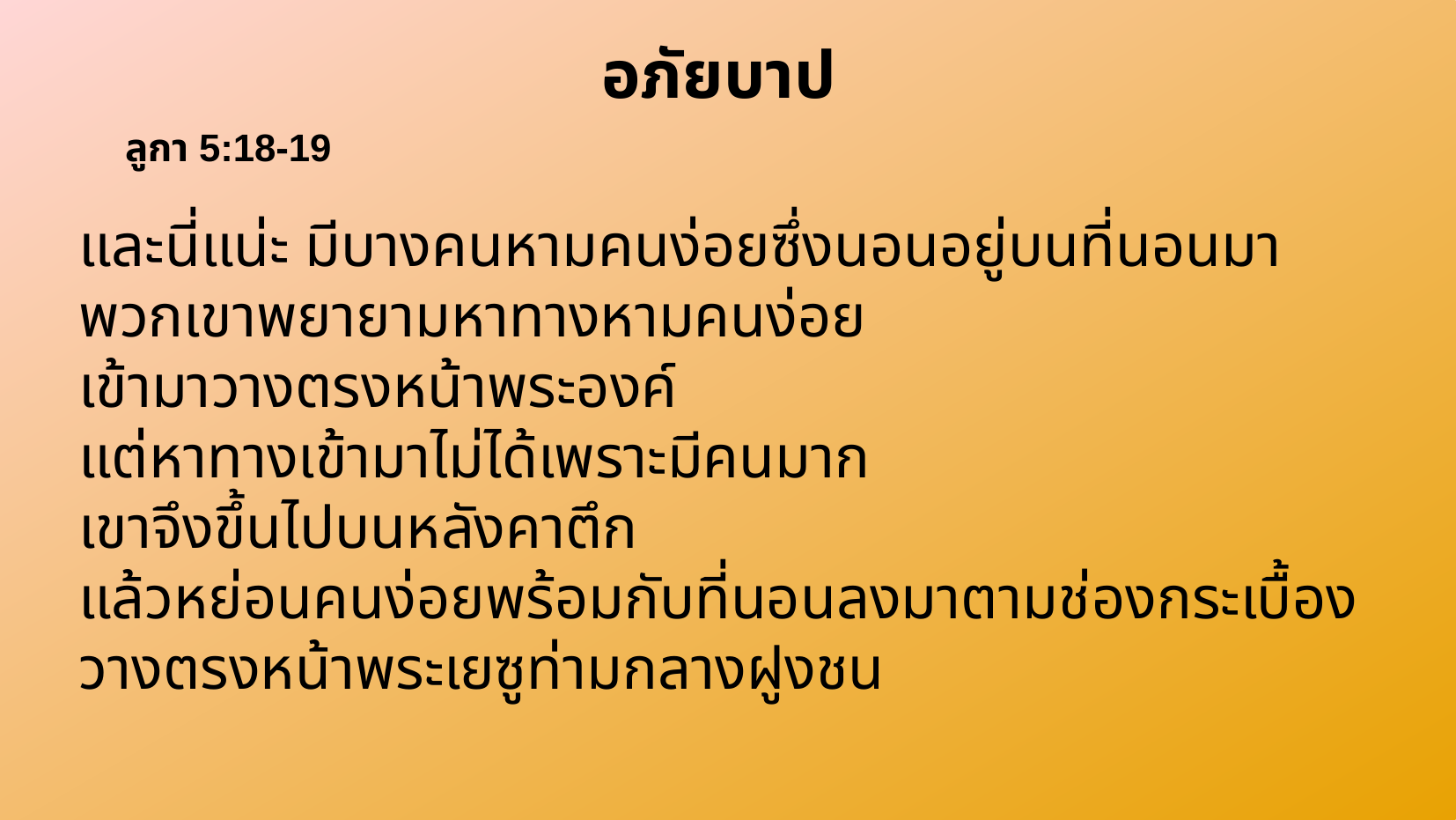

# อภัยบาป
ลูกา 5:18-19
และนี่แน่ะ มีบางคนหามคนง่อยซึ่งนอนอยู่บนที่นอนมา
พวกเขาพยายามหาทางหามคนง่อย
เข้ามาวางตรงหน้าพระองค์
แต่หาทางเข้ามาไม่ได้เพราะมีคนมาก
เขาจึงขึ้นไปบนหลังคาตึก
แล้วหย่อนคนง่อยพร้อมกับที่นอนลงมาตามช่องกระเบื้อง
วางตรงหน้าพระเยซูท่ามกลางฝูงชน